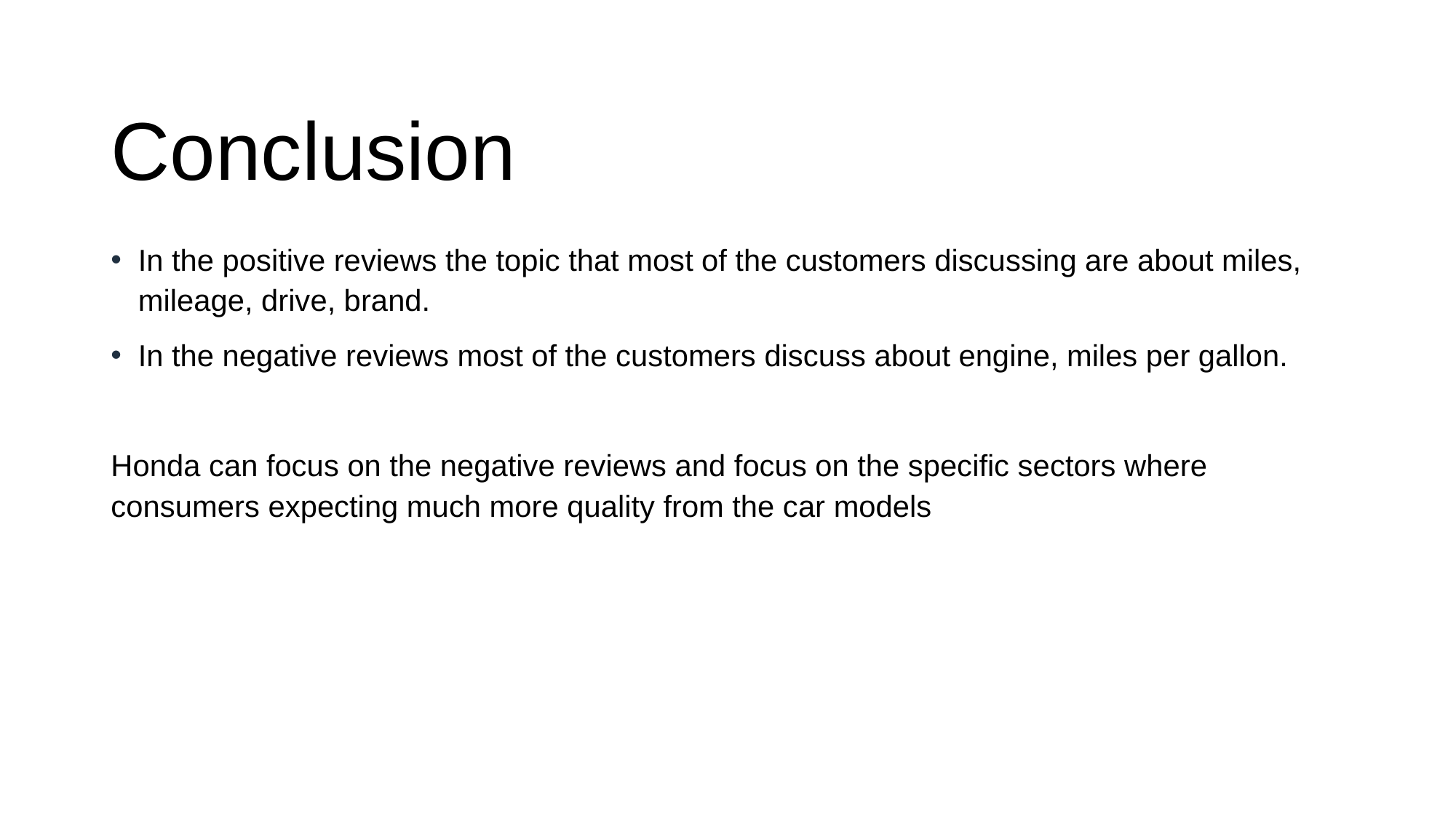

# Conclusion
In the positive reviews the topic that most of the customers discussing are about miles, mileage, drive, brand.
In the negative reviews most of the customers discuss about engine, miles per gallon.

Honda can focus on the negative reviews and focus on the specific sectors where consumers expecting much more quality from the car models